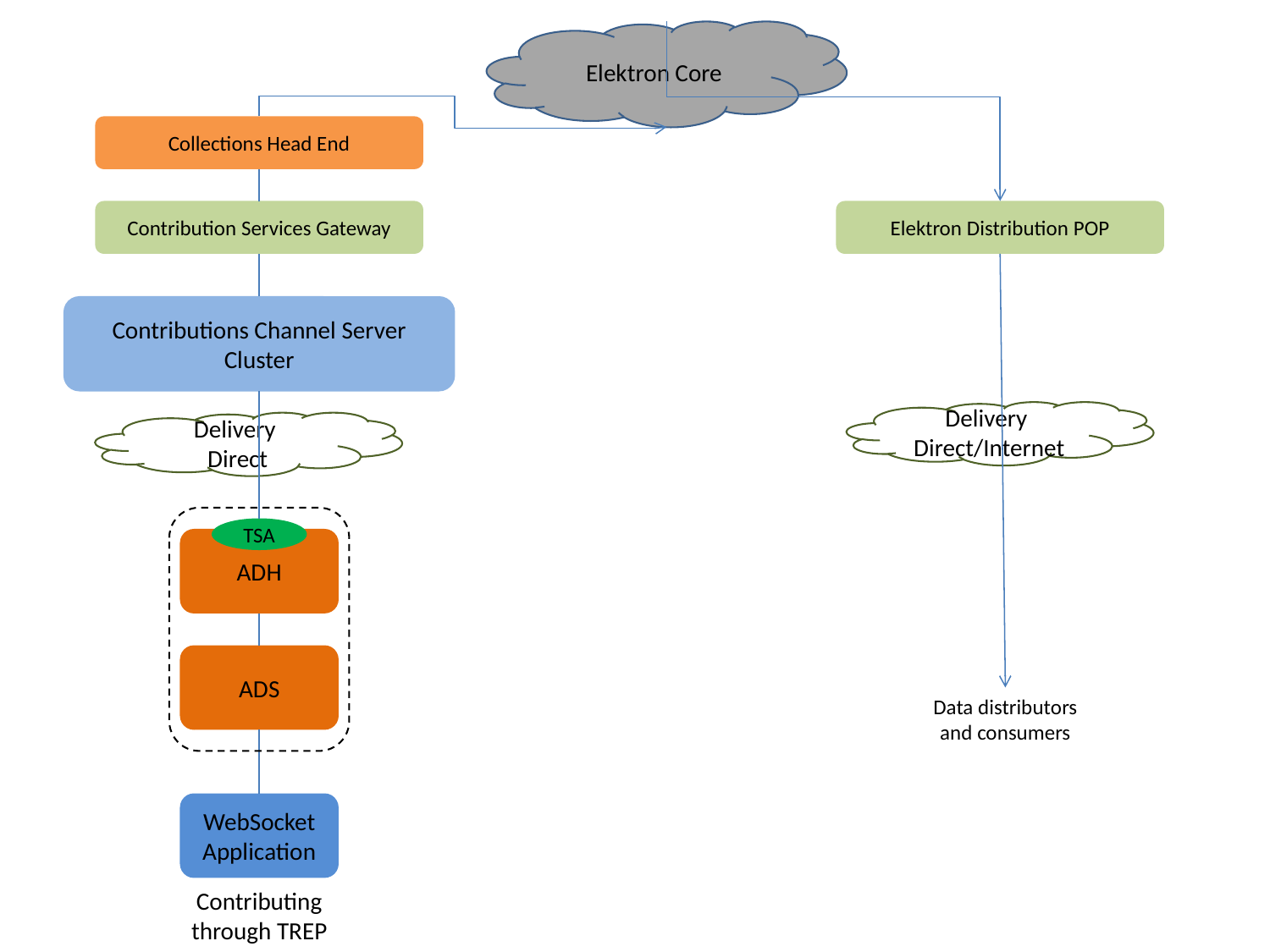

Elektron Core
Collections Head End
Contribution Services Gateway
Elektron Distribution POP
Contributions Channel Server Cluster
Delivery
Direct/Internet
Delivery
Direct

TSA
ADH
ADS
Data distributors and consumers
WebSocket Application
Contributing through TREP